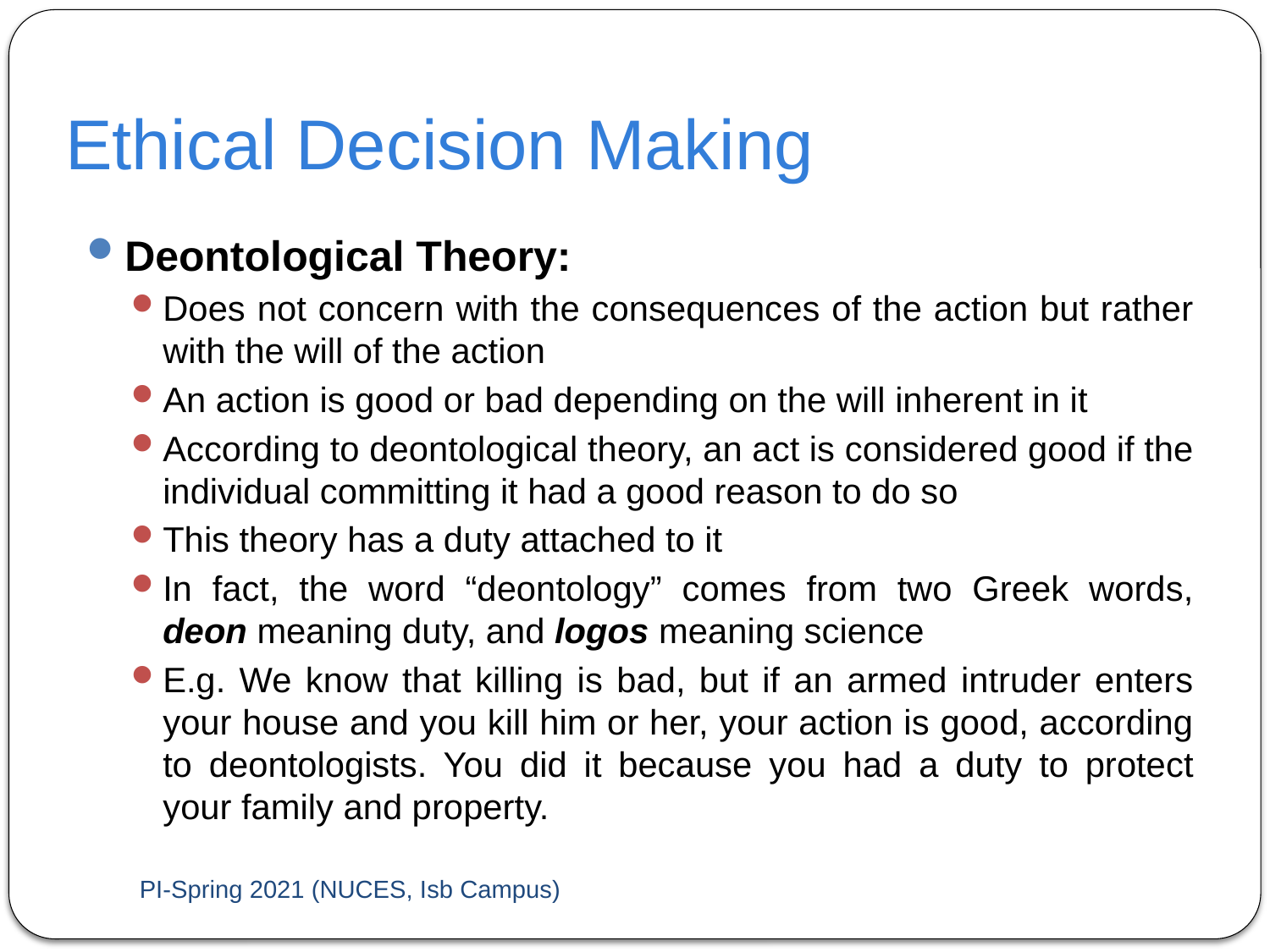

Ethical Decision Making
Deontological Theory:
Does not concern with the consequences of the action but rather with the will of the action
An action is good or bad depending on the will inherent in it
According to deontological theory, an act is considered good if the individual committing it had a good reason to do so
This theory has a duty attached to it
In fact, the word “deontology” comes from two Greek words, deon meaning duty, and logos meaning science
E.g. We know that killing is bad, but if an armed intruder enters your house and you kill him or her, your action is good, according to deontologists. You did it because you had a duty to protect your family and property.
PI-Spring 2021 (NUCES, Isb Campus)